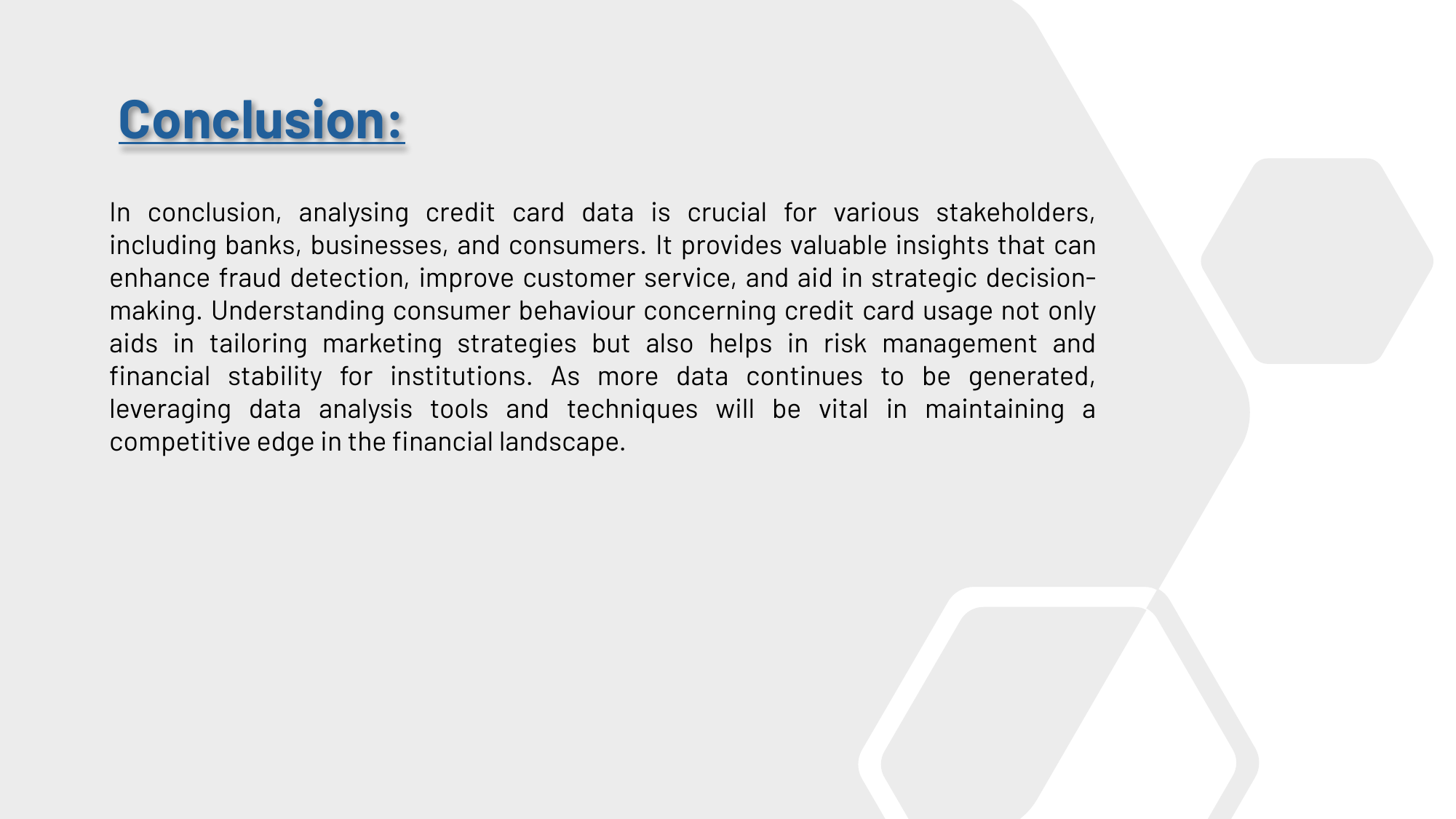

Conclusion:

​In conclusion, analysing credit card data is crucial for various stakeholders, including banks, businesses, and consumers.​ It provides valuable insights that can enhance fraud detection, improve customer service, and aid in strategic decision-making. Understanding consumer behaviour concerning credit card usage not only aids in tailoring marketing strategies but also helps in risk management and financial stability for institutions. As more data continues to be generated, leveraging data analysis tools and techniques will be vital in maintaining a competitive edge in the financial landscape.